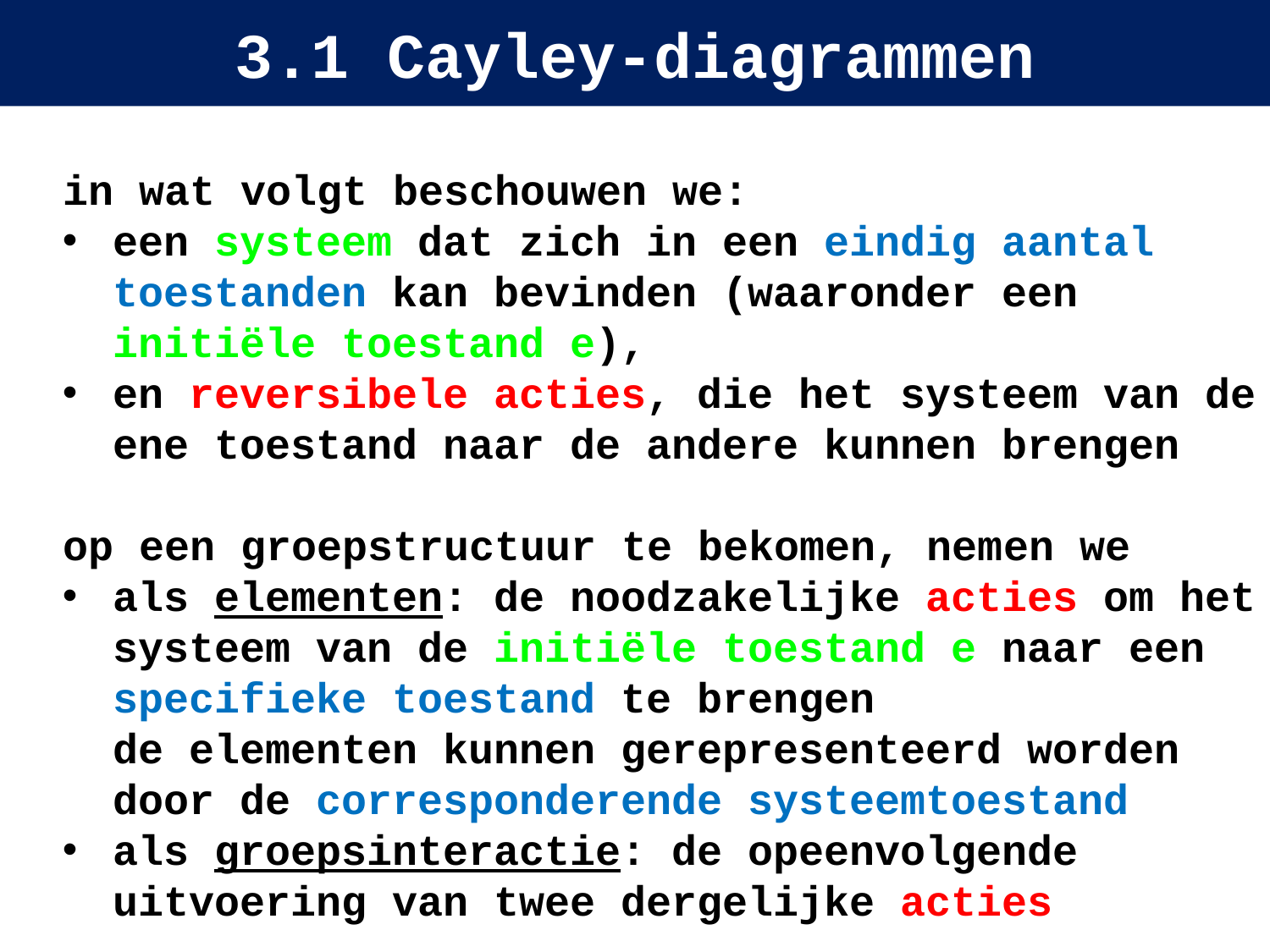

# 3.1 Cayley-diagrammen

in wat volgt beschouwen we:
een systeem dat zich in een eindig aantal toestanden kan bevinden (waaronder een initiële toestand e),
en reversibele acties, die het systeem van de ene toestand naar de andere kunnen brengen

op een groepstructuur te bekomen, nemen we
als elementen: de noodzakelijke acties om het systeem van de initiële toestand e naar een specifieke toestand te brengen
de elementen kunnen gerepresenteerd worden door de corresponderende systeemtoestand
als groepsinteractie: de opeenvolgende uitvoering van twee dergelijke acties